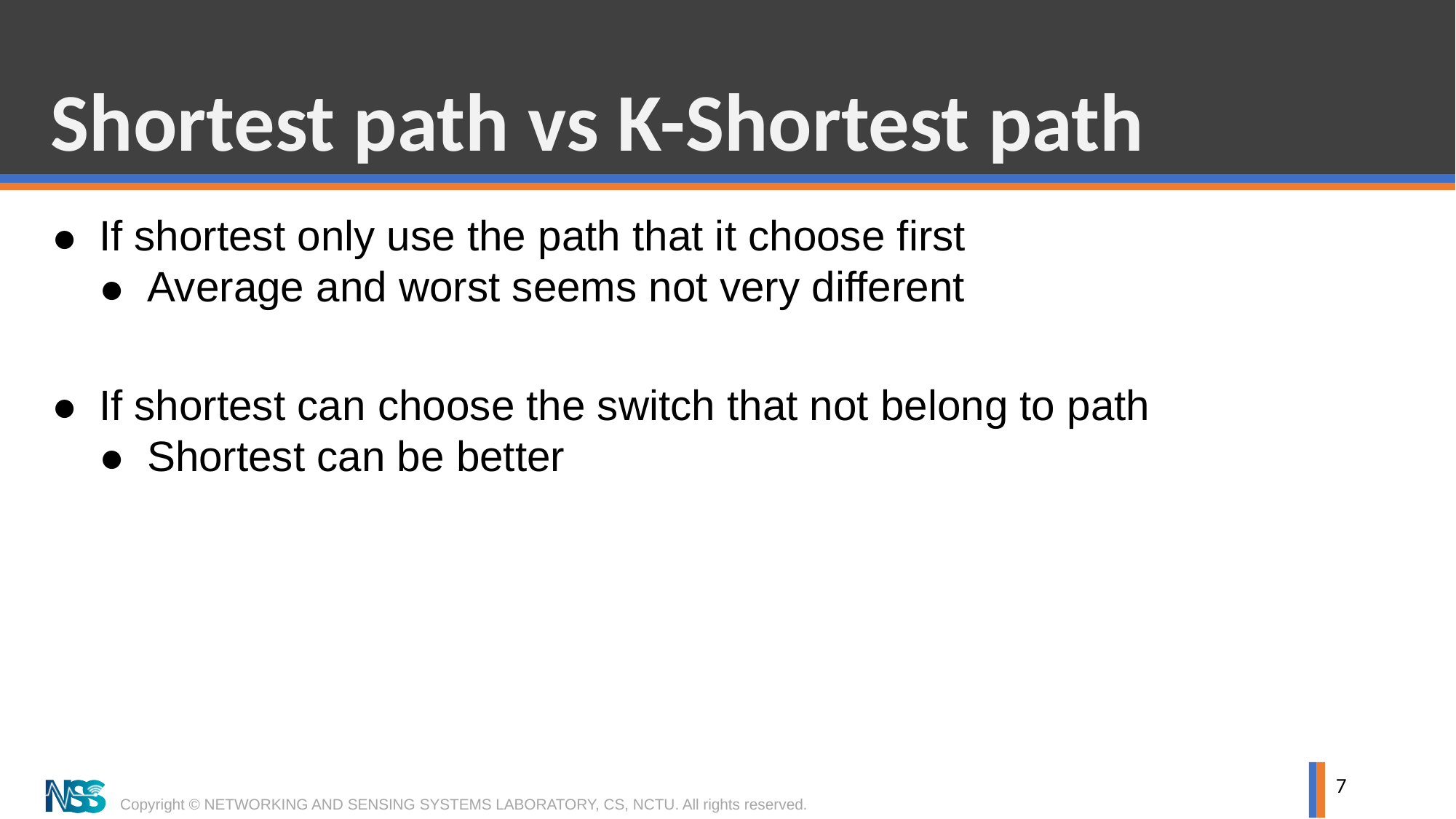

# Shortest path vs K-Shortest path
If shortest only use the path that it choose first
Average and worst seems not very different

If shortest can choose the switch that not belong to path
Shortest can be better
7